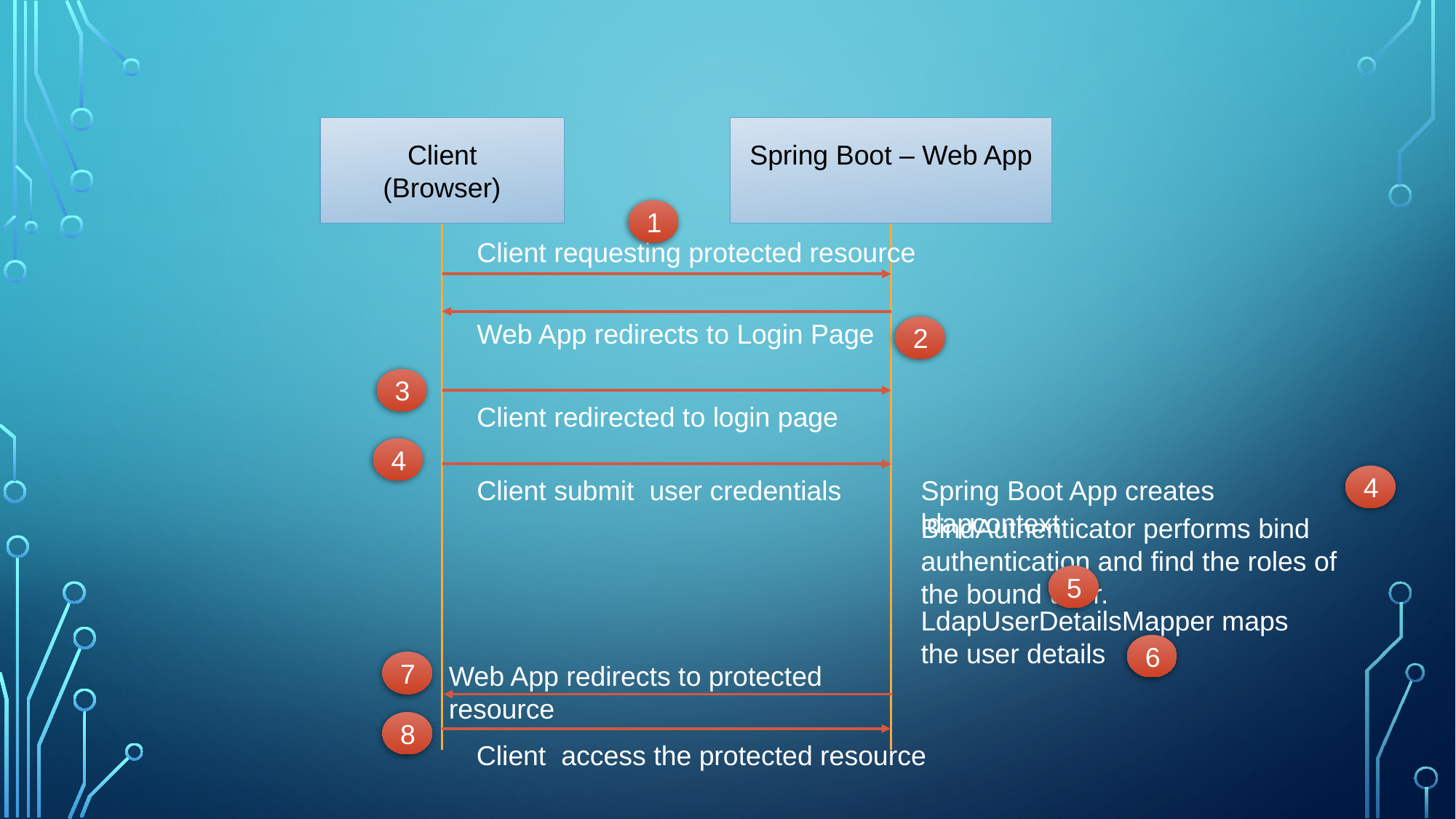

Spring Boot – Web App

Client
(Browser)
1
Client requesting protected resource
Web App redirects to Login Page
2
3
Client redirected to login page
4
4
Client submit  user credentials
Spring Boot App creates ldapcontext
BindAuthenticator performs bind authentication and find the roles of the bound user.
5
LdapUserDetailsMapper maps the user details
6
7
Web App redirects to protected resource
8
Client  access the protected resource